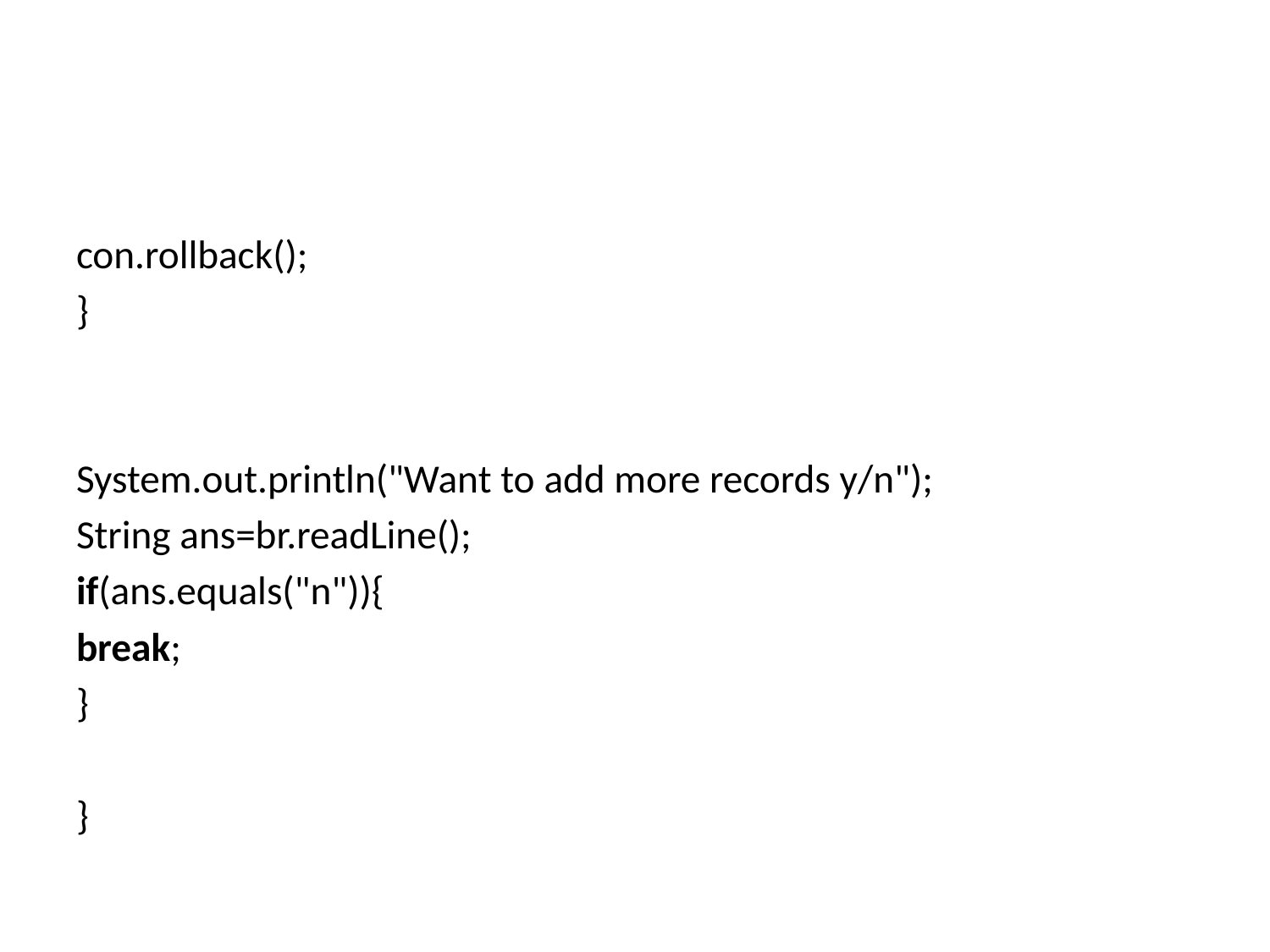

#
con.rollback();
}

System.out.println("Want to add more records y/n");
String ans=br.readLine();
if(ans.equals("n")){
break;
}

}